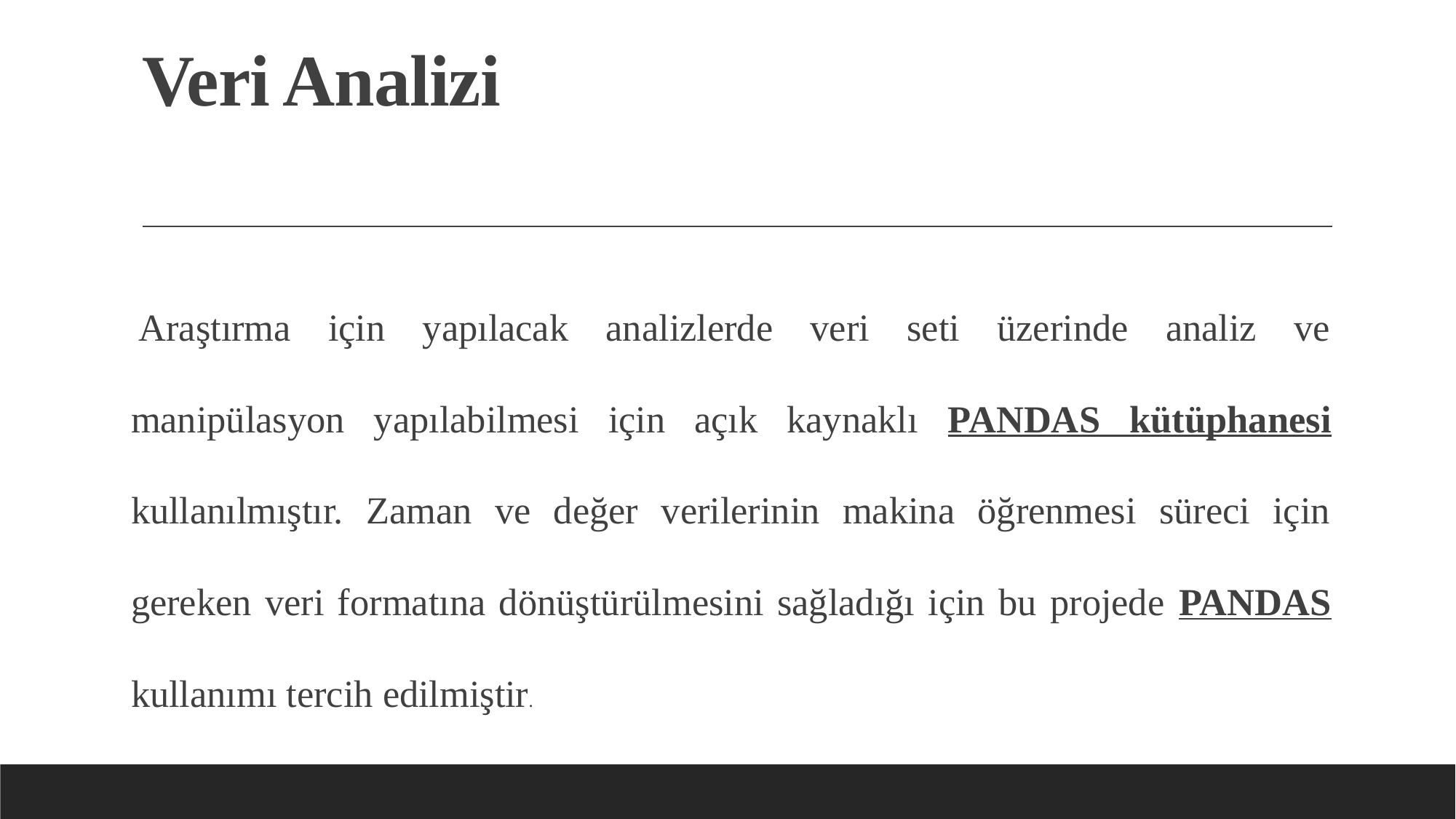

# Veri Analizi
Araştırma için yapılacak analizlerde veri seti üzerinde analiz ve manipülasyon yapılabilmesi için açık kaynaklı PANDAS kütüphanesi kullanılmıştır. Zaman ve değer verilerinin makina öğrenmesi süreci için gereken veri formatına dönüştürülmesini sağladığı için bu projede PANDAS kullanımı tercih edilmiştir.